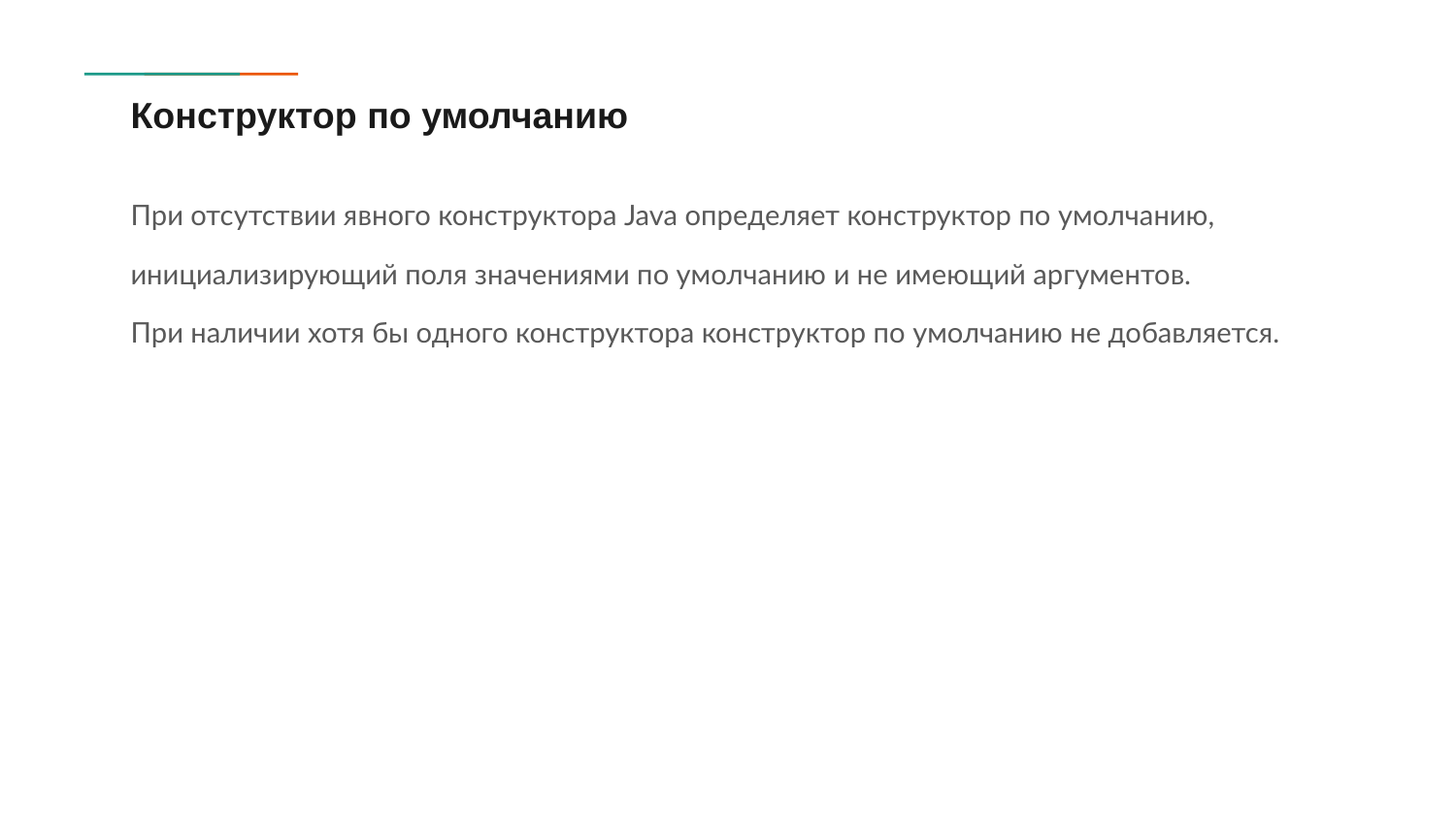

# Конструктор по умолчанию
При отсутствии явного конструктора Java определяет конструктор по умолчанию,
инициализирующий поля значениями по умолчанию и не имеющий аргументов.
При наличии хотя бы одного конструктора конструктор по умолчанию не добавляется.